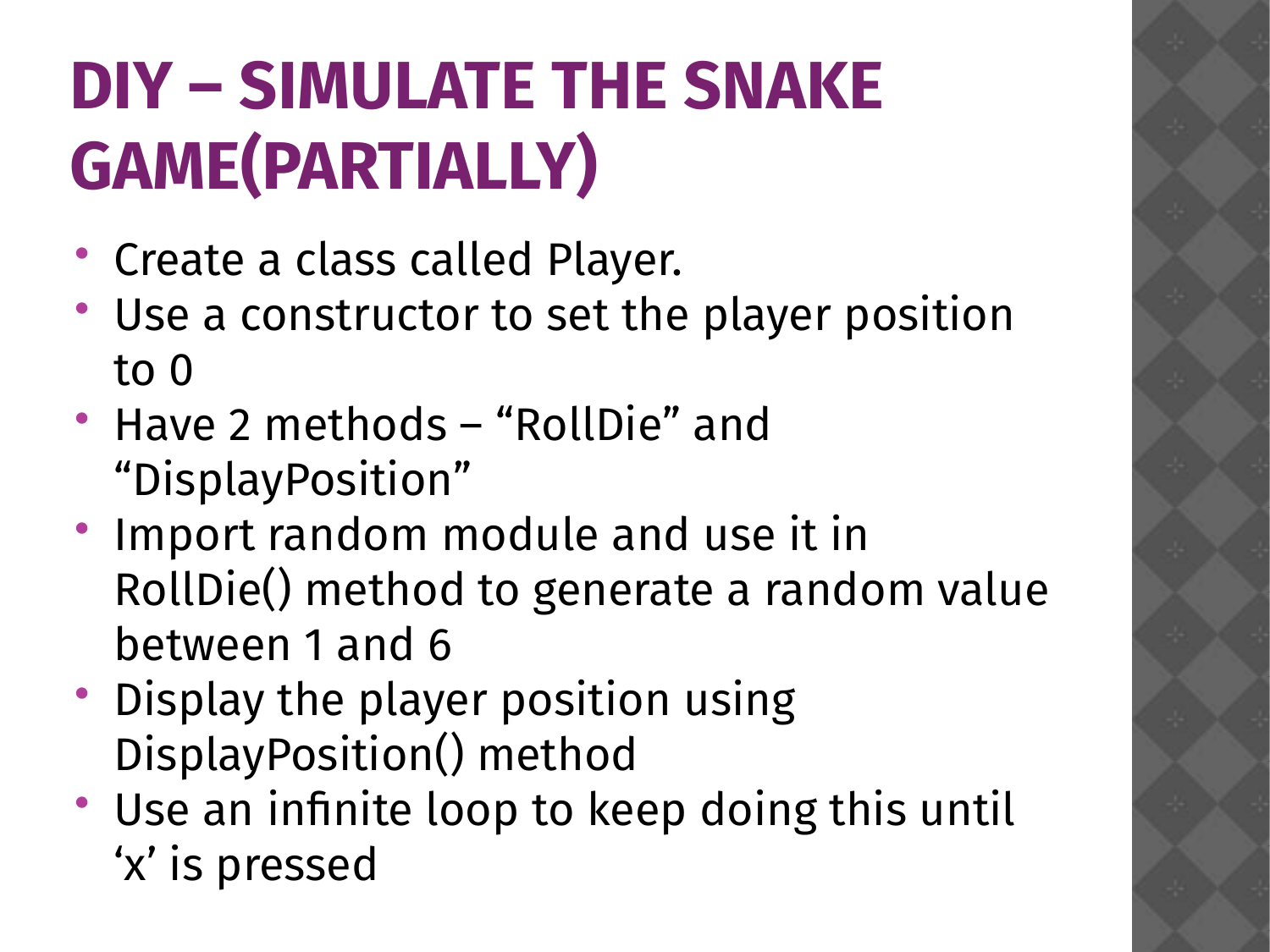

DIY – simulate the snake game(partially)
Create a class called Player.
Use a constructor to set the player position to 0
Have 2 methods – “RollDie” and “DisplayPosition”
Import random module and use it in RollDie() method to generate a random value between 1 and 6
Display the player position using DisplayPosition() method
Use an infinite loop to keep doing this until ‘x’ is pressed